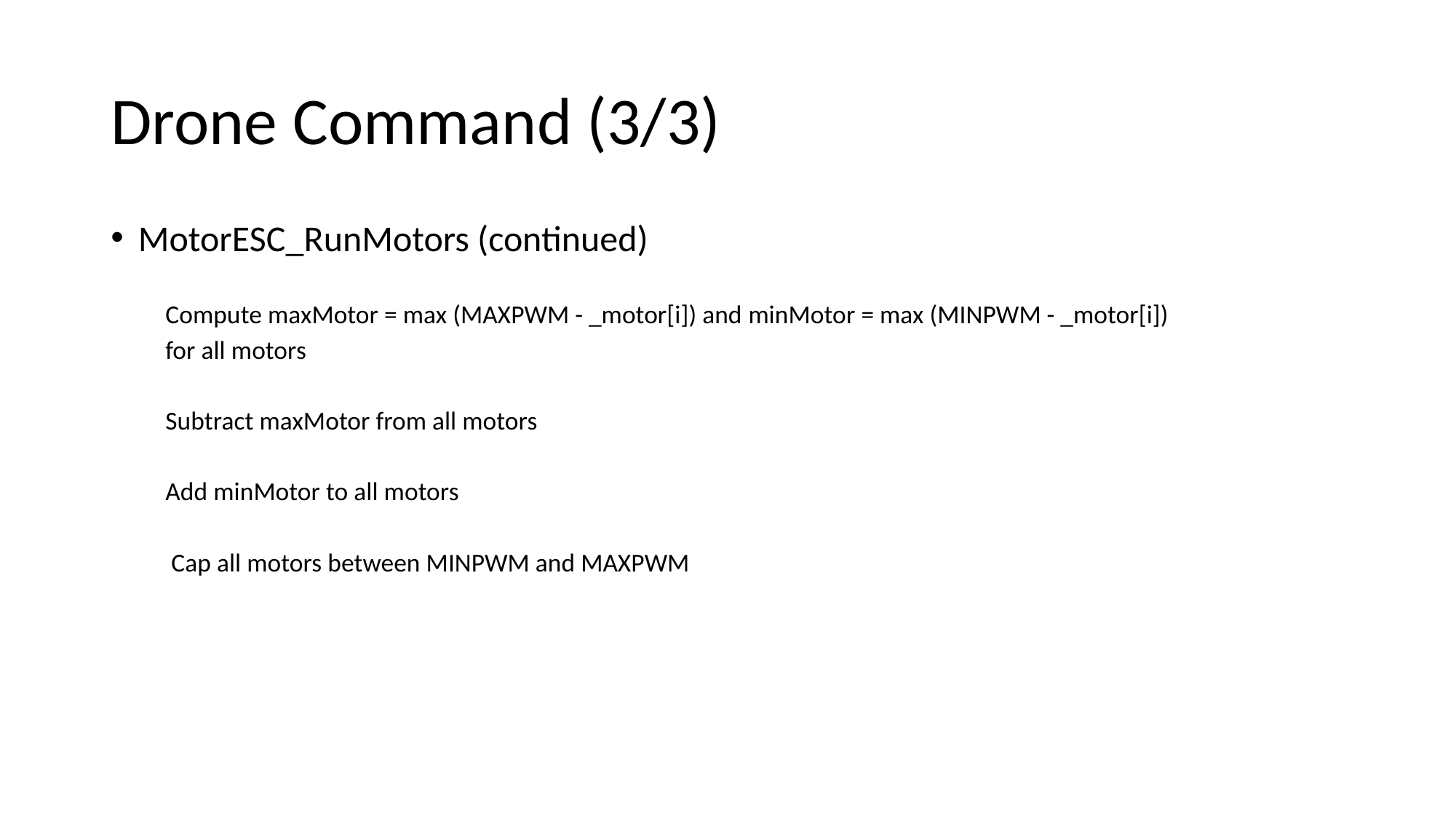

# Drone Command (3/3)
MotorESC_RunMotors (continued)

Compute maxMotor = max (MAXPWM - _motor[i]) and minMotor = max (MINPWM - _motor[i])
for all motors

Subtract maxMotor from all motors

Add minMotor to all motors

 Cap all motors between MINPWM and MAXPWM